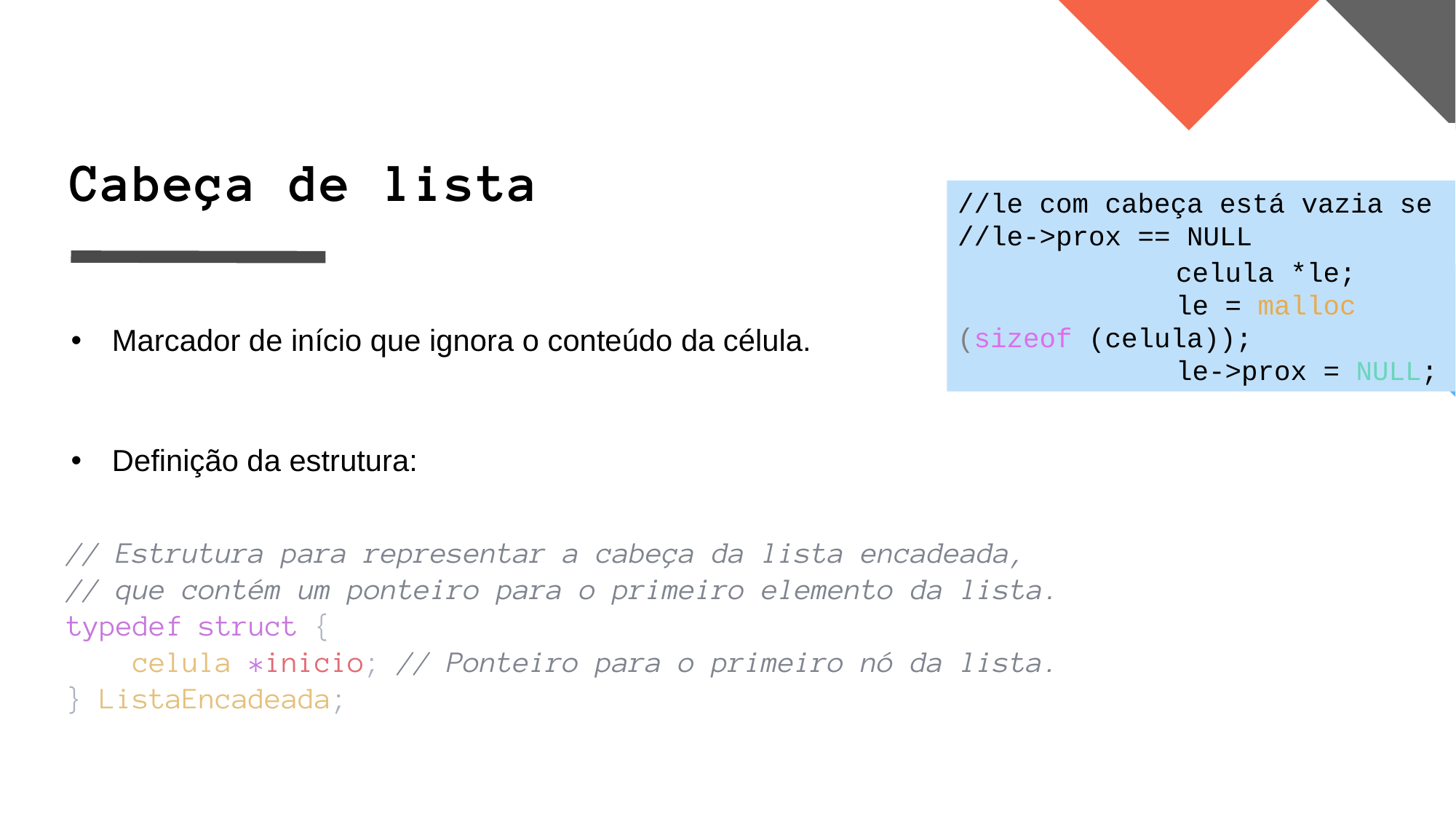

# Cabeça de lista

//le com cabeça está vazia se
//le->prox == NULL

		celula *le;
		le = malloc (sizeof (celula));
		le->prox = NULL;
Marcador de início que ignora o conteúdo da célula.

Definição da estrutura:

// Estrutura para representar a cabeça da lista encadeada,
// que contém um ponteiro para o primeiro elemento da lista.
typedef struct {
    celula *inicio; // Ponteiro para o primeiro nó da lista.
} ListaEncadeada;